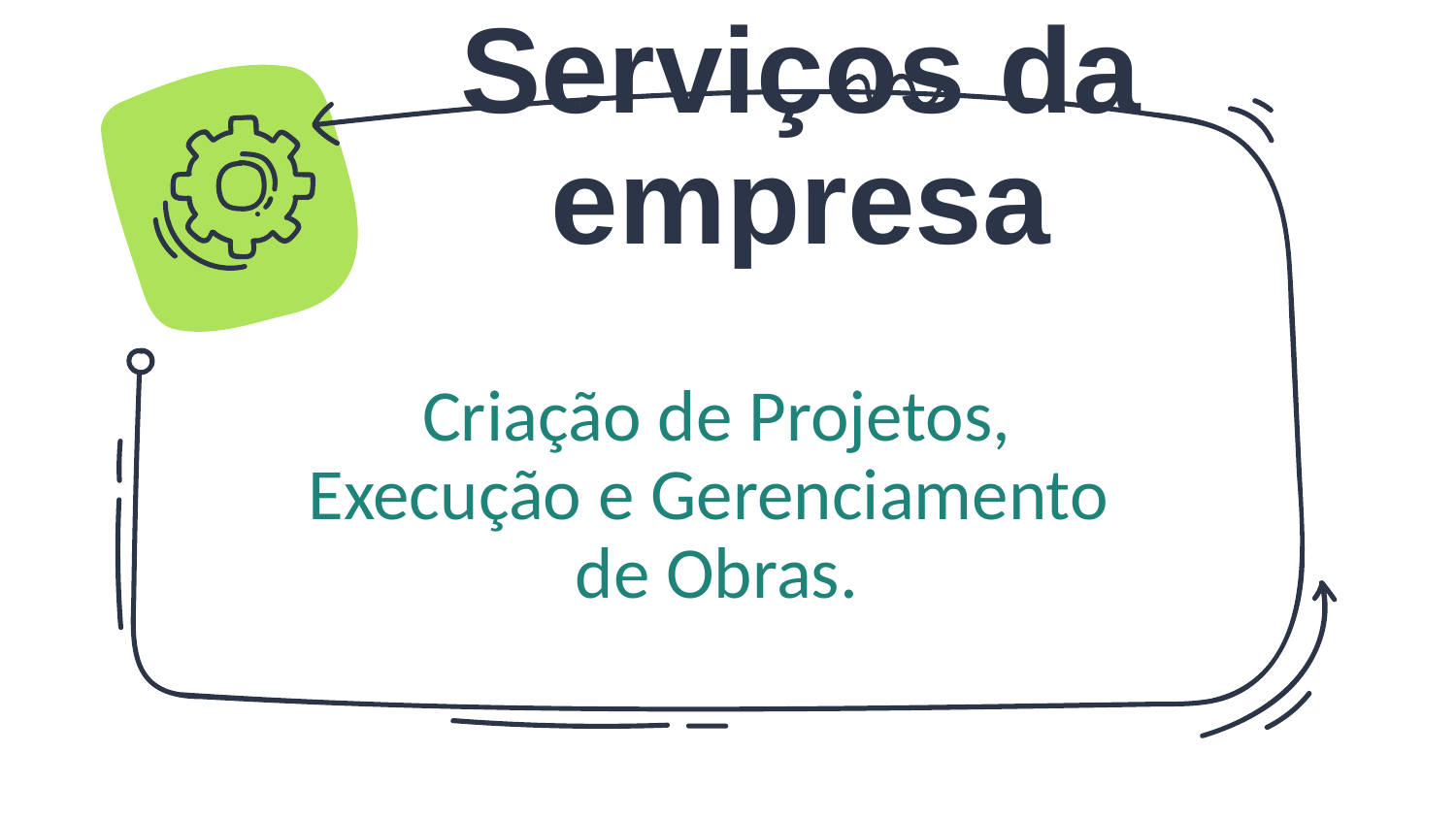

# Serviços da empresa

 Criação de Projetos,
Execução e Gerenciamento
de Obras.